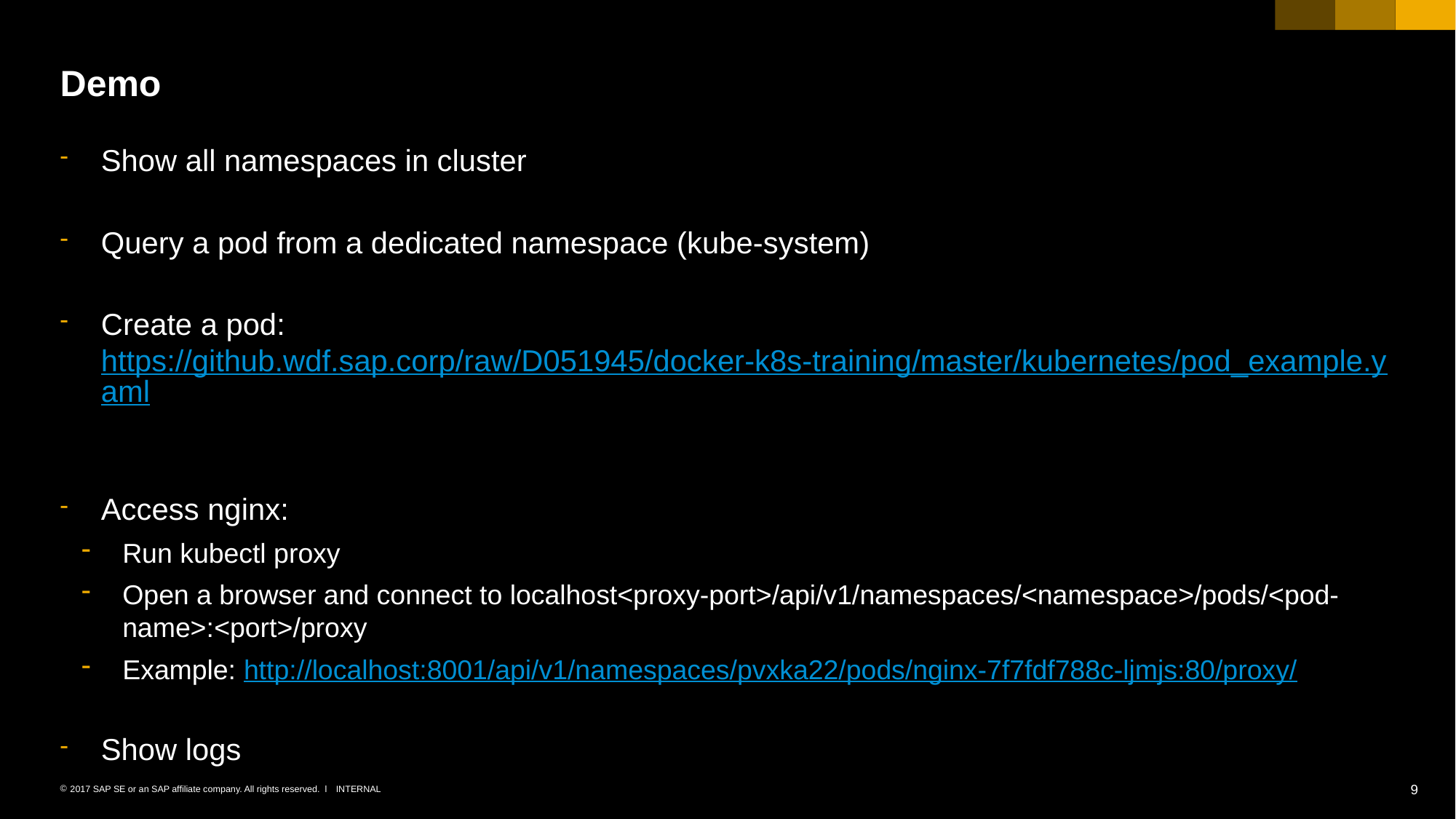

# Demo
Show all namespaces in cluster
Query a pod from a dedicated namespace (kube-system)
Create a pod: https://github.wdf.sap.corp/raw/D051945/docker-k8s-training/master/kubernetes/pod_example.yaml
Access nginx:
Run kubectl proxy
Open a browser and connect to localhost<proxy-port>/api/v1/namespaces/<namespace>/pods/<pod-name>:<port>/proxy
Example: http://localhost:8001/api/v1/namespaces/pvxka22/pods/nginx-7f7fdf788c-ljmjs:80/proxy/
Show logs